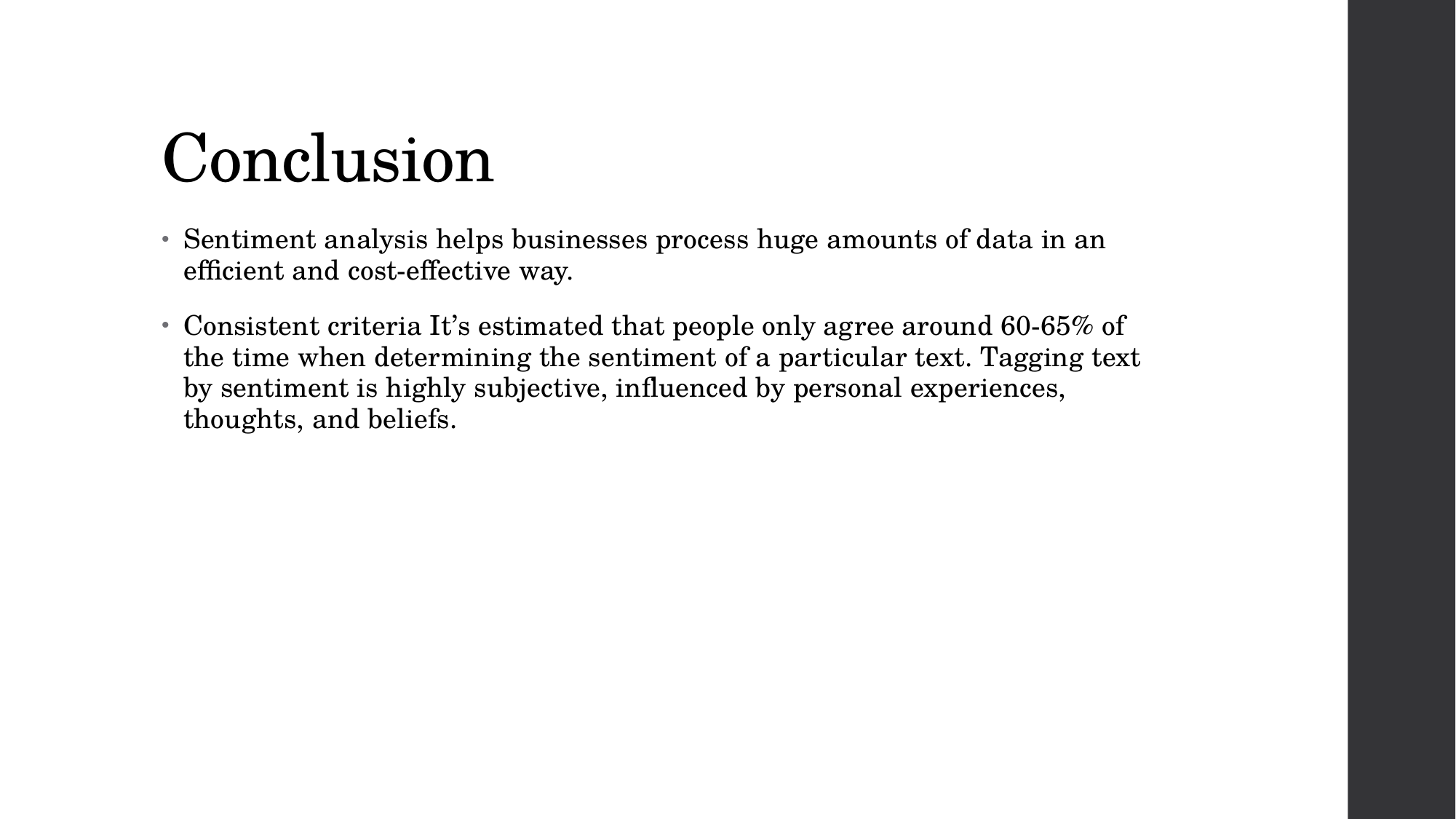

# Conclusion
Sentiment analysis helps businesses process huge amounts of data in an efficient and cost-effective way.
Consistent criteria It’s estimated that people only agree around 60-65% of the time when determining the sentiment of a particular text. Tagging text by sentiment is highly subjective, influenced by personal experiences, thoughts, and beliefs.